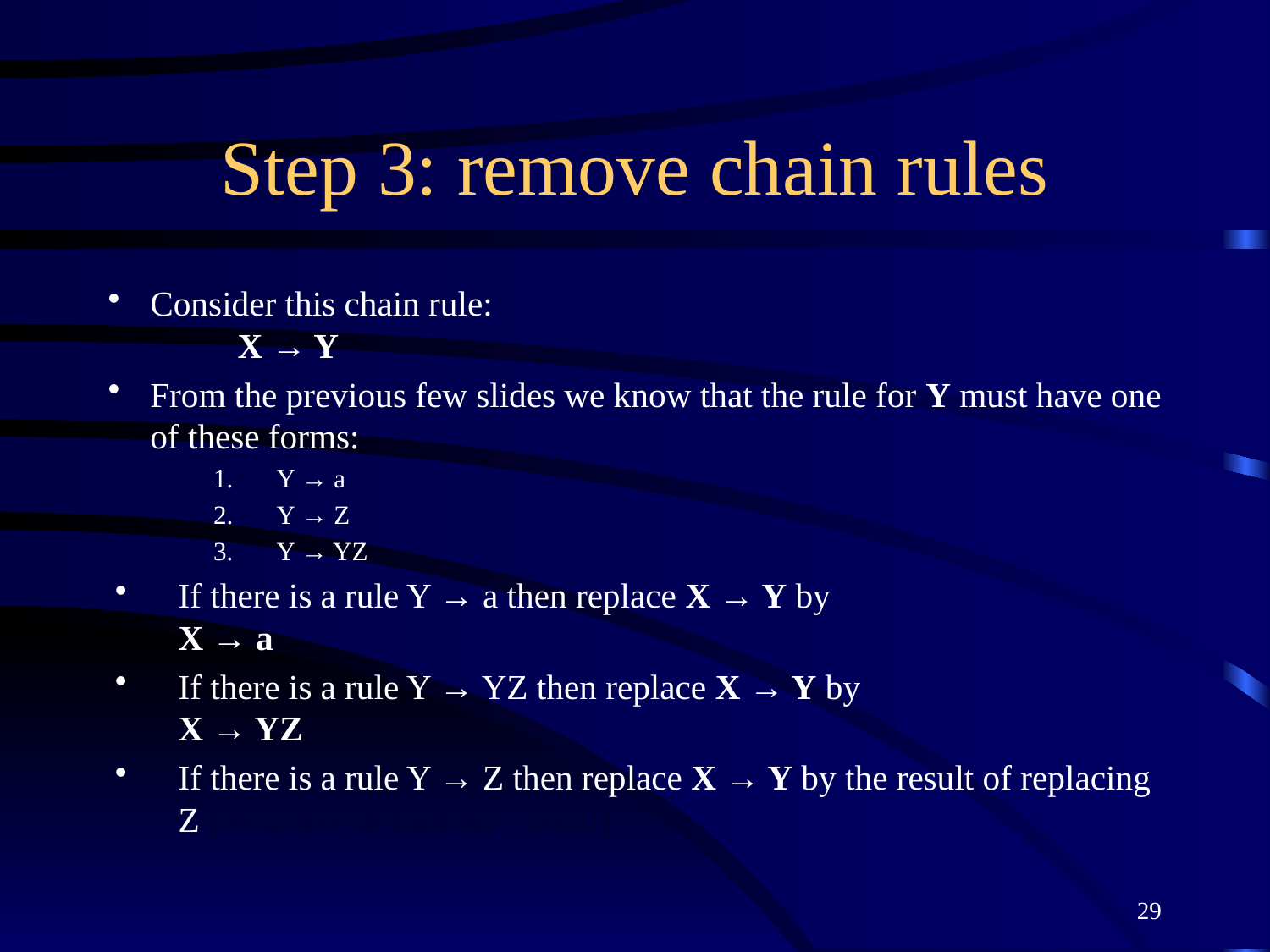

# Step 3: remove chain rules
Consider this chain rule:
 	 X → Y
From the previous few slides we know that the rule for Y must have one of these forms:
Y → a
Y → Z
Y → YZ
If there is a rule Y → a then replace X → Y by
X → a
If there is a rule Y → YZ then replace X → Y by
X → YZ
If there is a rule Y → Z then replace X → Y by the result of replacing Z (recursive definition – cool!)
29